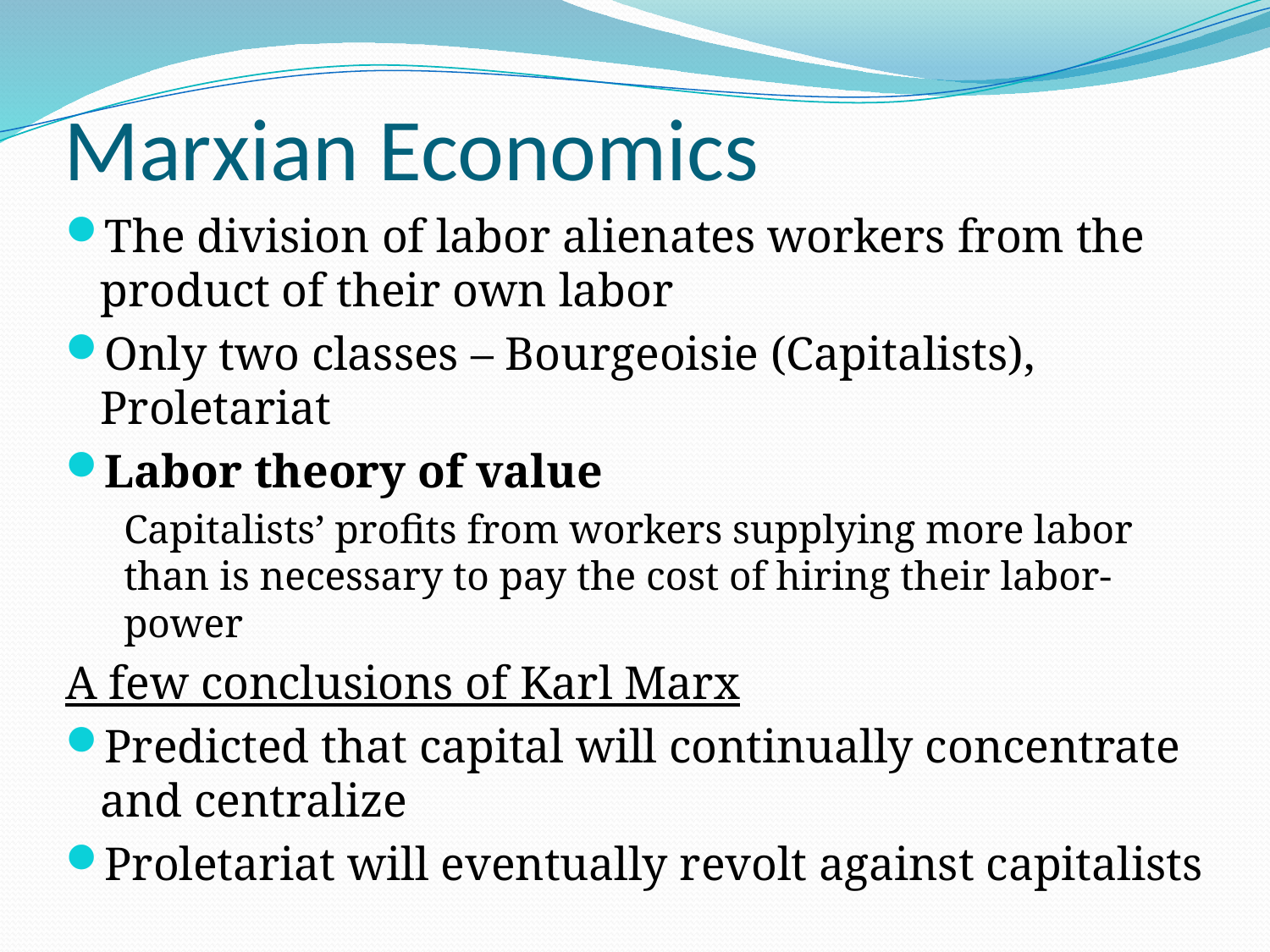

# Marxian Economics
The division of labor alienates workers from the product of their own labor
Only two classes – Bourgeoisie (Capitalists), Proletariat
Labor theory of value
Capitalists’ profits from workers supplying more labor than is necessary to pay the cost of hiring their labor-power
A few conclusions of Karl Marx
Predicted that capital will continually concentrate and centralize
Proletariat will eventually revolt against capitalists